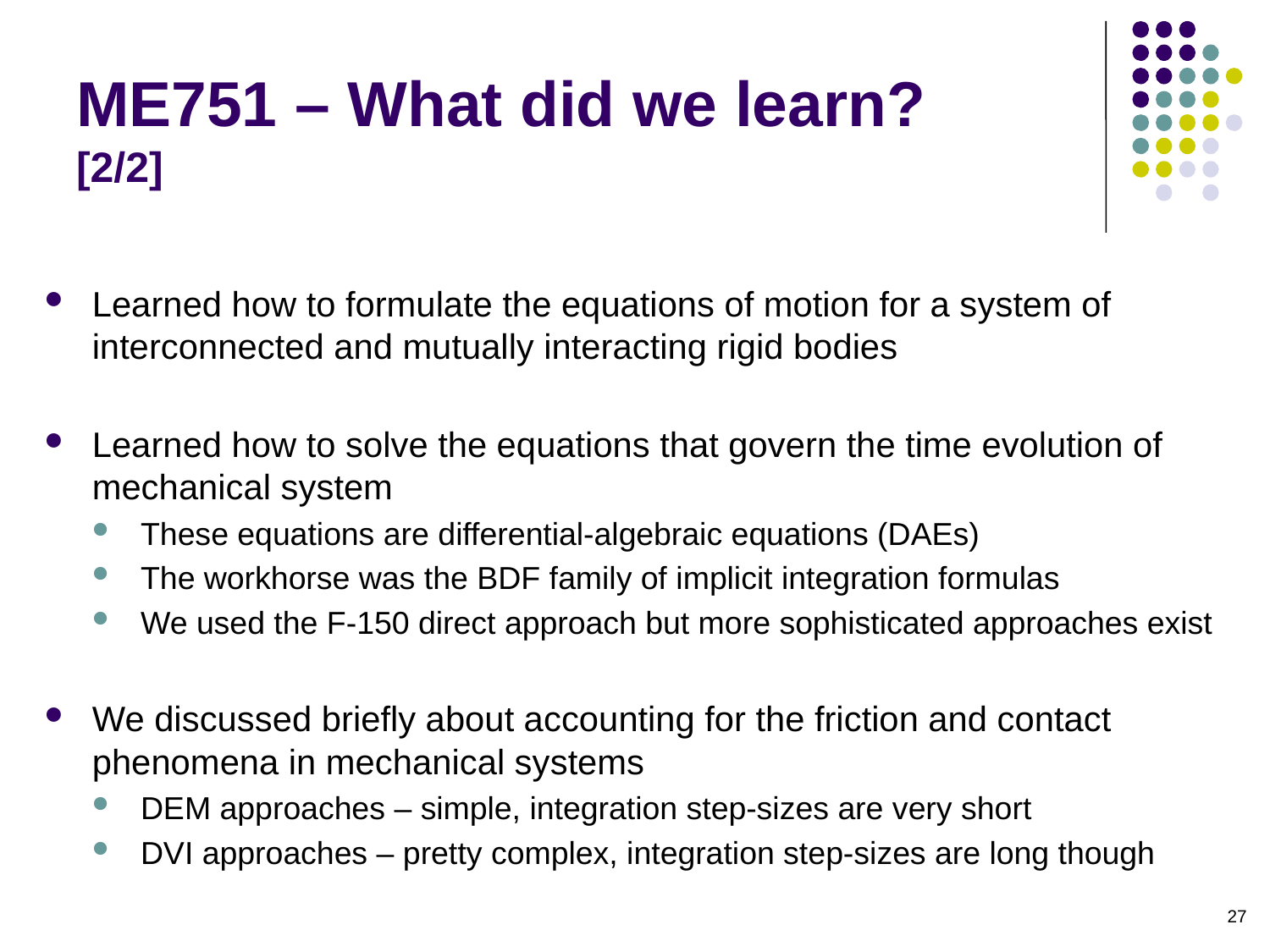

# ME751 – What did we learn? [2/2]
Learned how to formulate the equations of motion for a system of interconnected and mutually interacting rigid bodies

Learned how to solve the equations that govern the time evolution of mechanical system
These equations are differential-algebraic equations (DAEs)
The workhorse was the BDF family of implicit integration formulas
We used the F-150 direct approach but more sophisticated approaches exist

We discussed briefly about accounting for the friction and contact phenomena in mechanical systems
DEM approaches – simple, integration step-sizes are very short
DVI approaches – pretty complex, integration step-sizes are long though
27